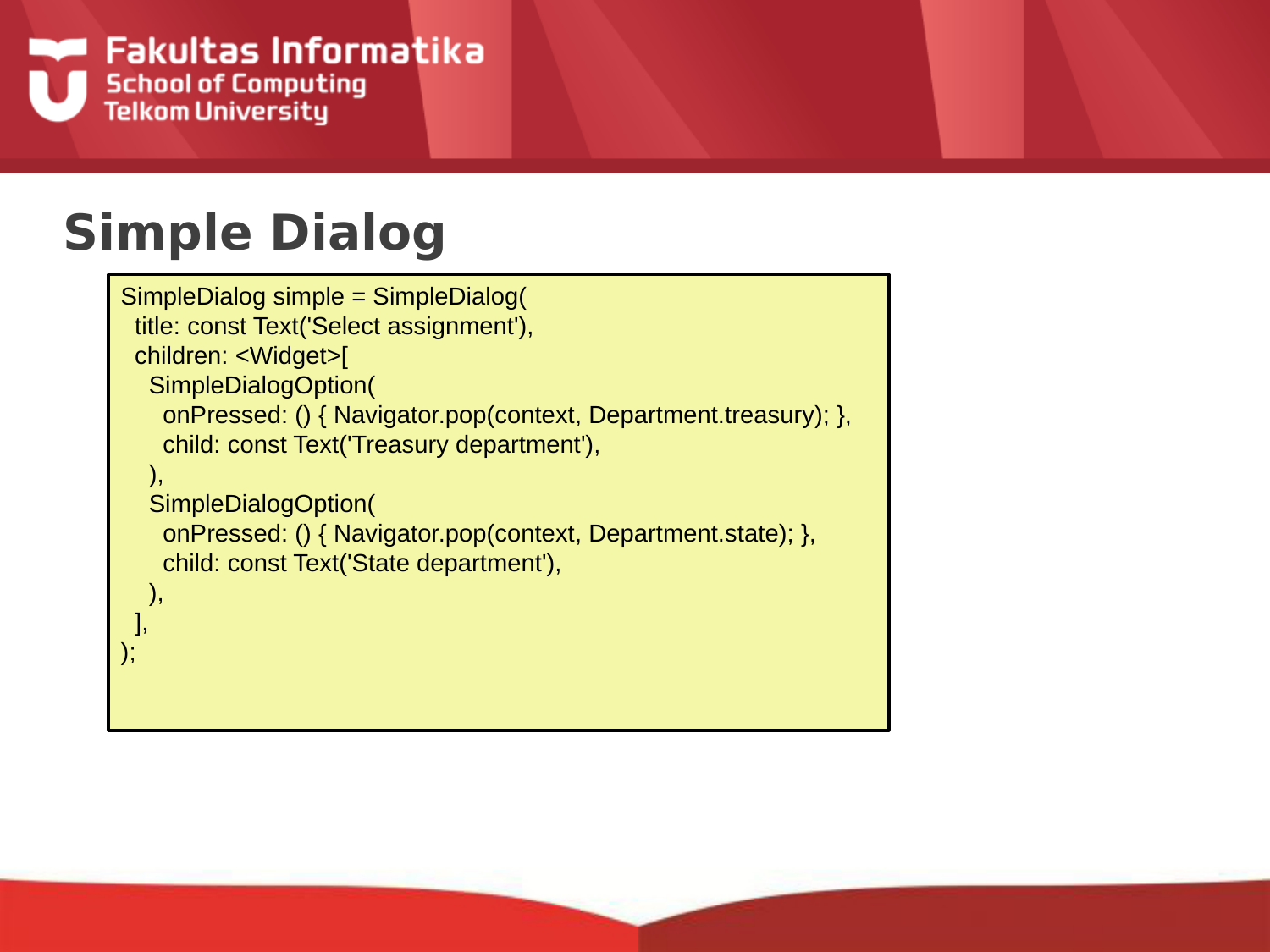

# Simple Dialog

SimpleDialog simple = SimpleDialog(
  title: const Text('Select assignment'),
  children: <Widget>[
    SimpleDialogOption(
      onPressed: () { Navigator.pop(context, Department.treasury); },
      child: const Text('Treasury department'),
    ),
    SimpleDialogOption(
      onPressed: () { Navigator.pop(context, Department.state); },
      child: const Text('State department'),
    ),
  ],
);